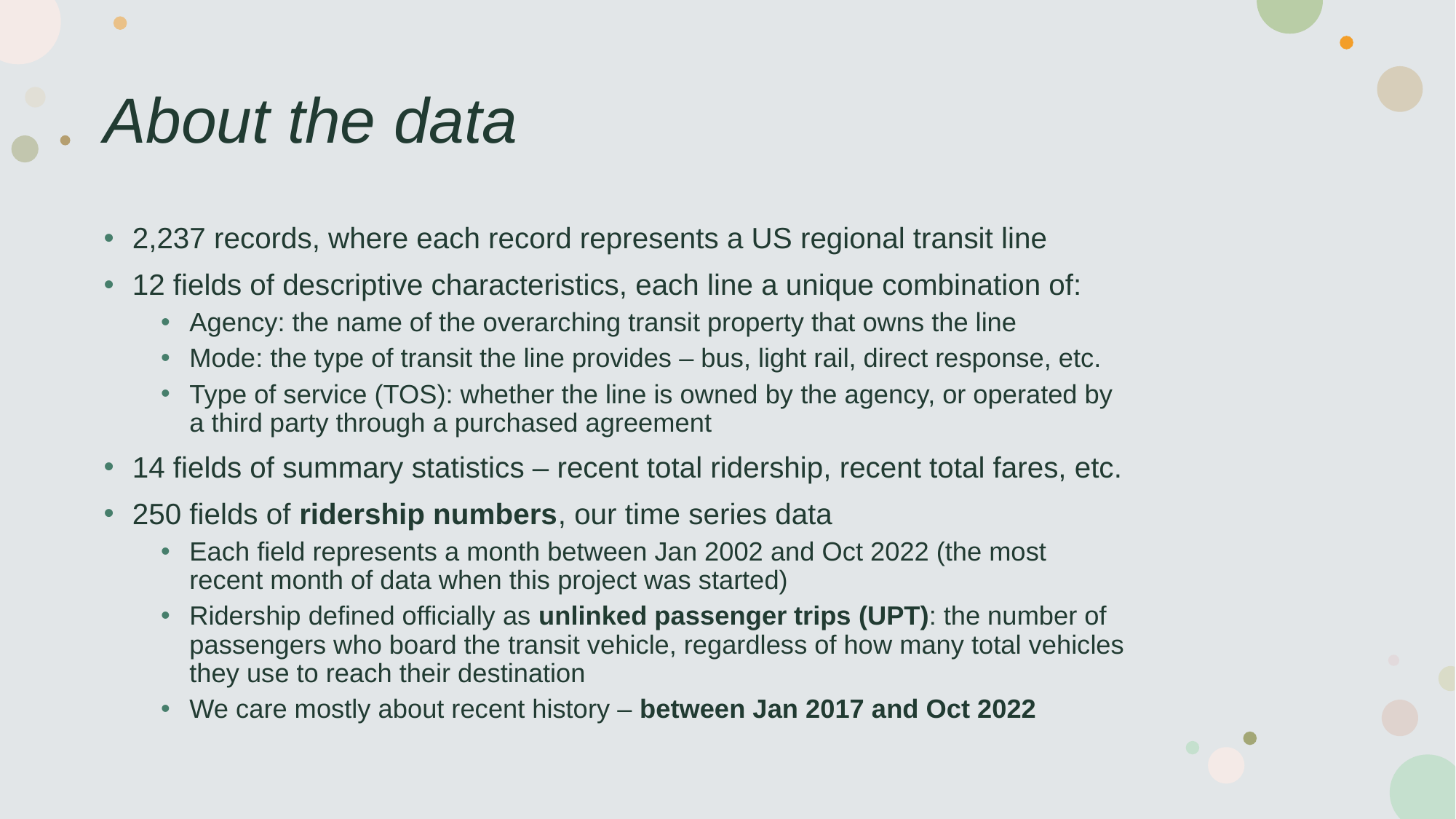

# About the data
2,237 records, where each record represents a US regional transit line
12 fields of descriptive characteristics, each line a unique combination of:
Agency: the name of the overarching transit property that owns the line
Mode: the type of transit the line provides – bus, light rail, direct response, etc.
Type of service (TOS): whether the line is owned by the agency, or operated by a third party through a purchased agreement
14 fields of summary statistics – recent total ridership, recent total fares, etc.
250 fields of ridership numbers, our time series data
Each field represents a month between Jan 2002 and Oct 2022 (the most recent month of data when this project was started)
Ridership defined officially as unlinked passenger trips (UPT): the number of passengers who board the transit vehicle, regardless of how many total vehicles they use to reach their destination
We care mostly about recent history – between Jan 2017 and Oct 2022